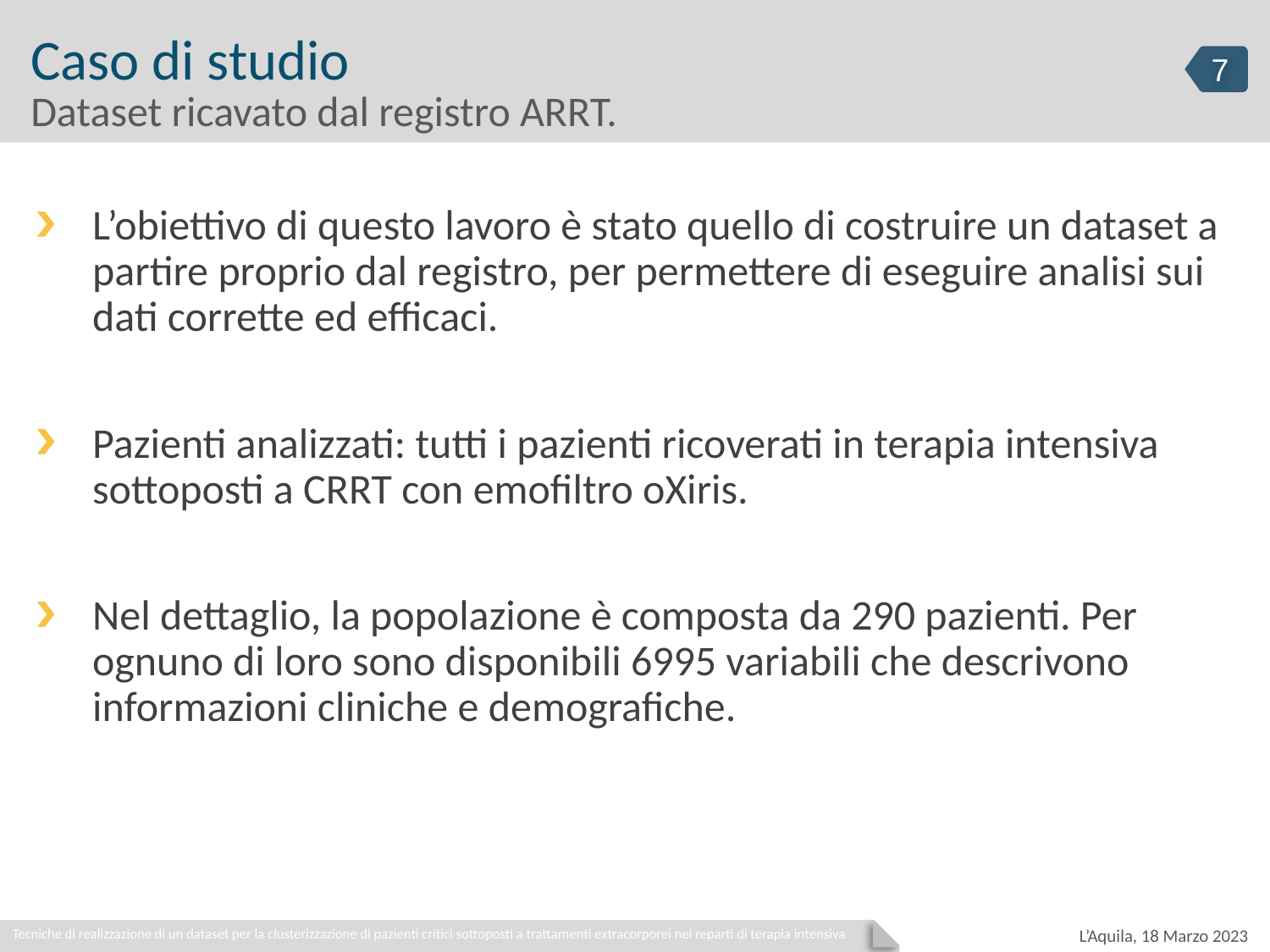

# Caso di studio
Dataset ricavato dal registro ARRT.
L’obiettivo di questo lavoro è stato quello di costruire un dataset a partire proprio dal registro, per permettere di eseguire analisi sui dati corrette ed efficaci.

Pazienti analizzati: tutti i pazienti ricoverati in terapia intensiva sottoposti a CRRT con emofiltro oXiris.

Nel dettaglio, la popolazione è composta da 290 pazienti. Per ognuno di loro sono disponibili 6995 variabili che descrivono informazioni cliniche e demografiche.
Tecniche di realizzazione di un dataset per la clusterizzazione di pazienti critici sottoposti a trattamenti extracorporei nei reparti di terapia intensiva
L’Aquila, 18 Marzo 2023